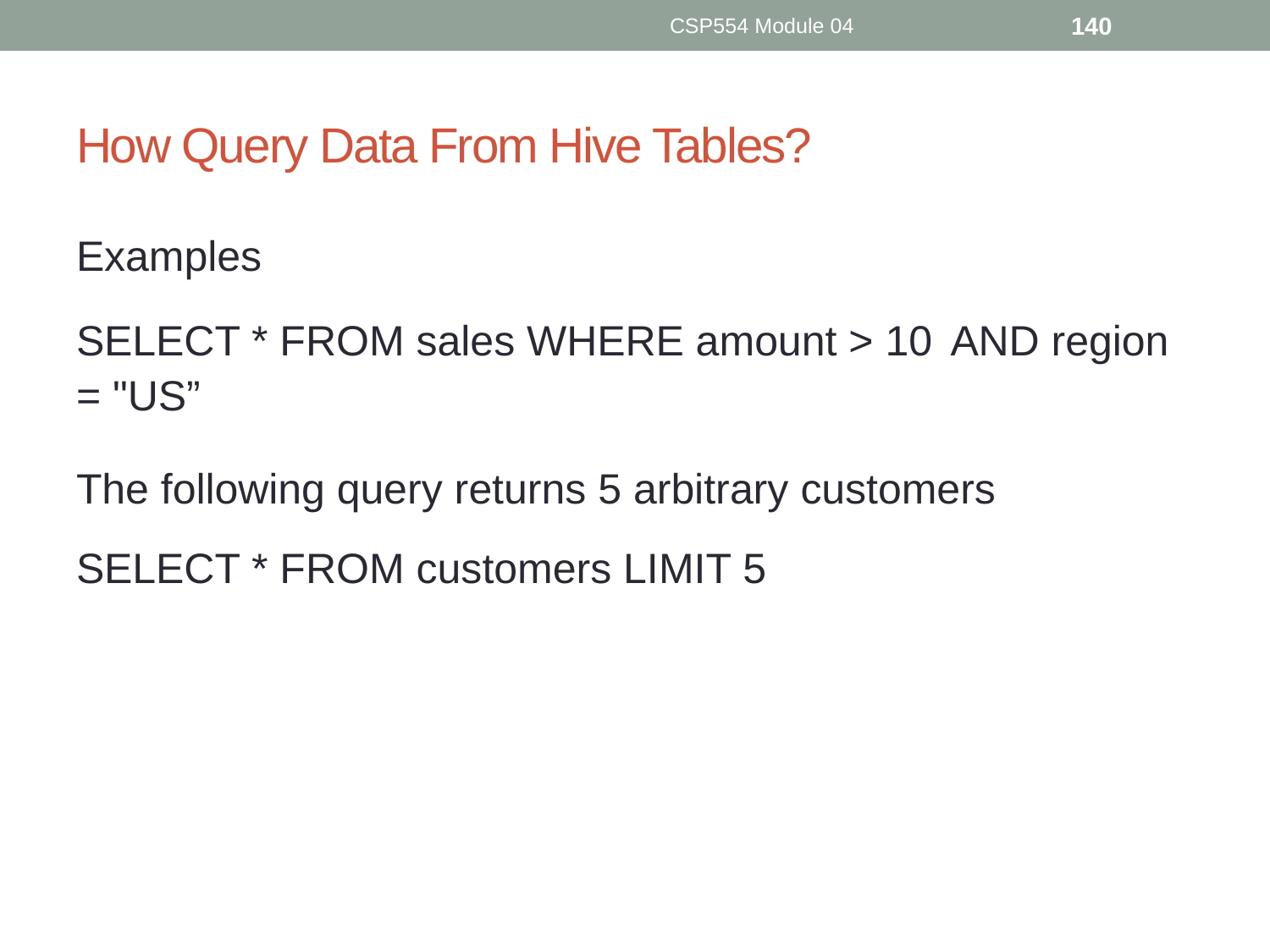

CSP554 Module 04
140
# How Query Data From Hive Tables?
Examples
SELECT * FROM sales WHERE amount > 10 AND region = "US”

The following query returns 5 arbitrary customers

SELECT * FROM customers LIMIT 5